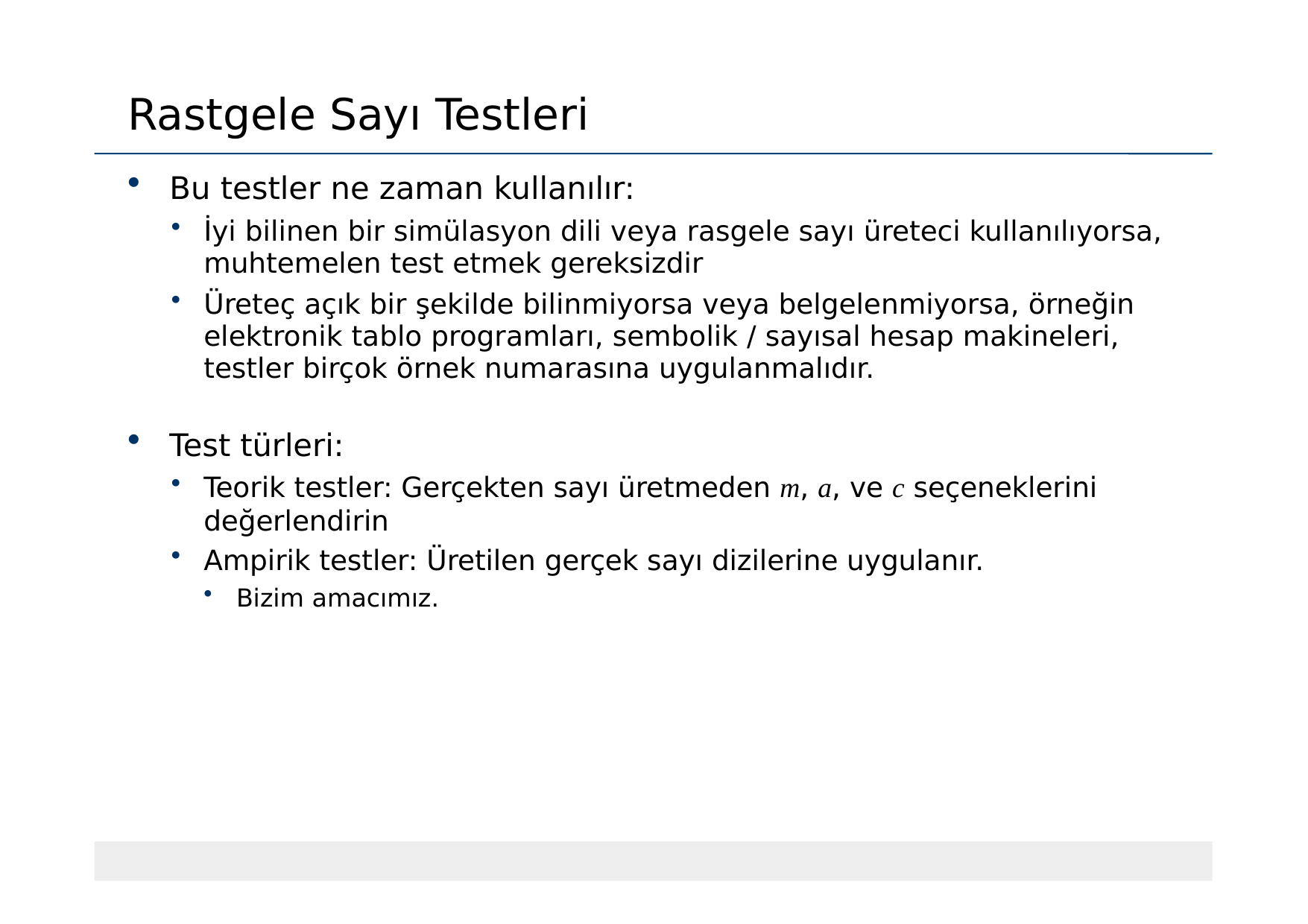

# Rastgele Sayı Testleri
Bu testler ne zaman kullanılır:
İyi bilinen bir simülasyon dili veya rasgele sayı üreteci kullanılıyorsa, muhtemelen test etmek gereksizdir
Üreteç açık bir şekilde bilinmiyorsa veya belgelenmiyorsa, örneğin elektronik tablo programları, sembolik / sayısal hesap makineleri, testler birçok örnek numarasına uygulanmalıdır.

Test türleri:
Teorik testler: Gerçekten sayı üretmeden m, a, ve c seçeneklerini değerlendirin
Ampirik testler: Üretilen gerçek sayı dizilerine uygulanır.
Bizim amacımız.